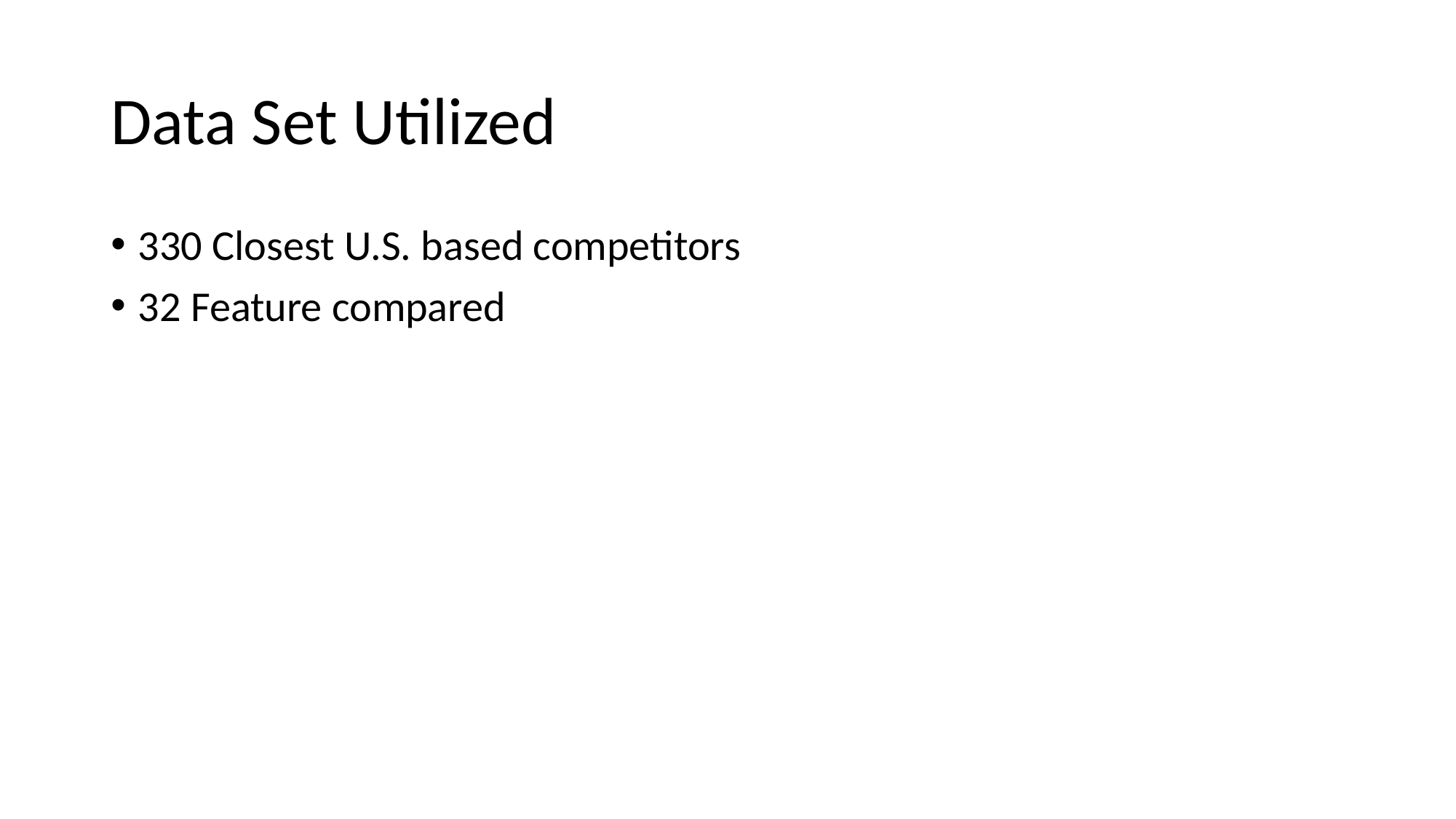

# Data Set Utilized
330 Closest U.S. based competitors
32 Feature compared